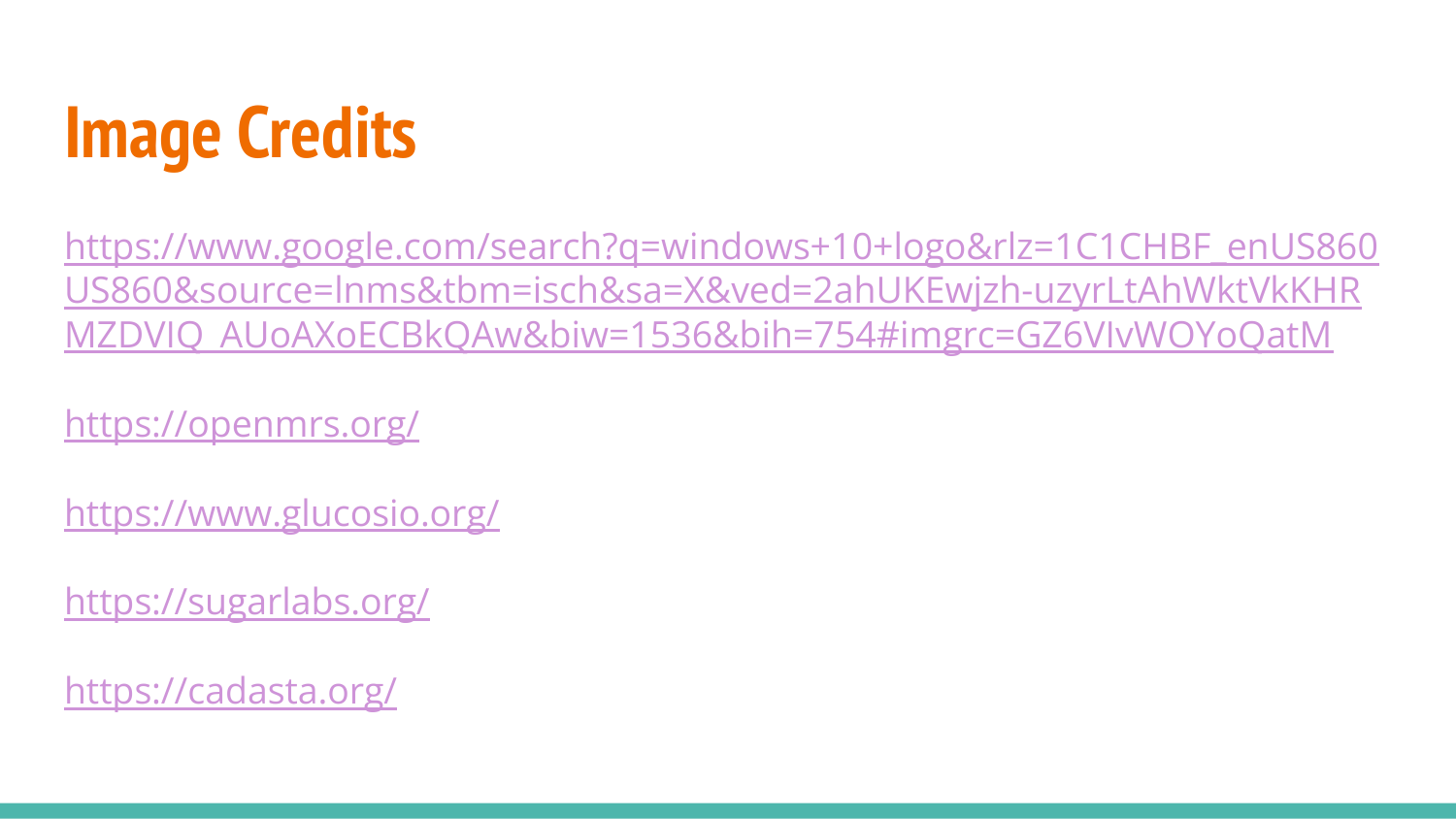

# Image Credits
https://www.google.com/search?q=windows+10+logo&rlz=1C1CHBF_enUS860US860&source=lnms&tbm=isch&sa=X&ved=2ahUKEwjzh-uzyrLtAhWktVkKHRMZDVIQ_AUoAXoECBkQAw&biw=1536&bih=754#imgrc=GZ6VIvWOYoQatM
https://openmrs.org/
https://www.glucosio.org/
https://sugarlabs.org/
https://cadasta.org/